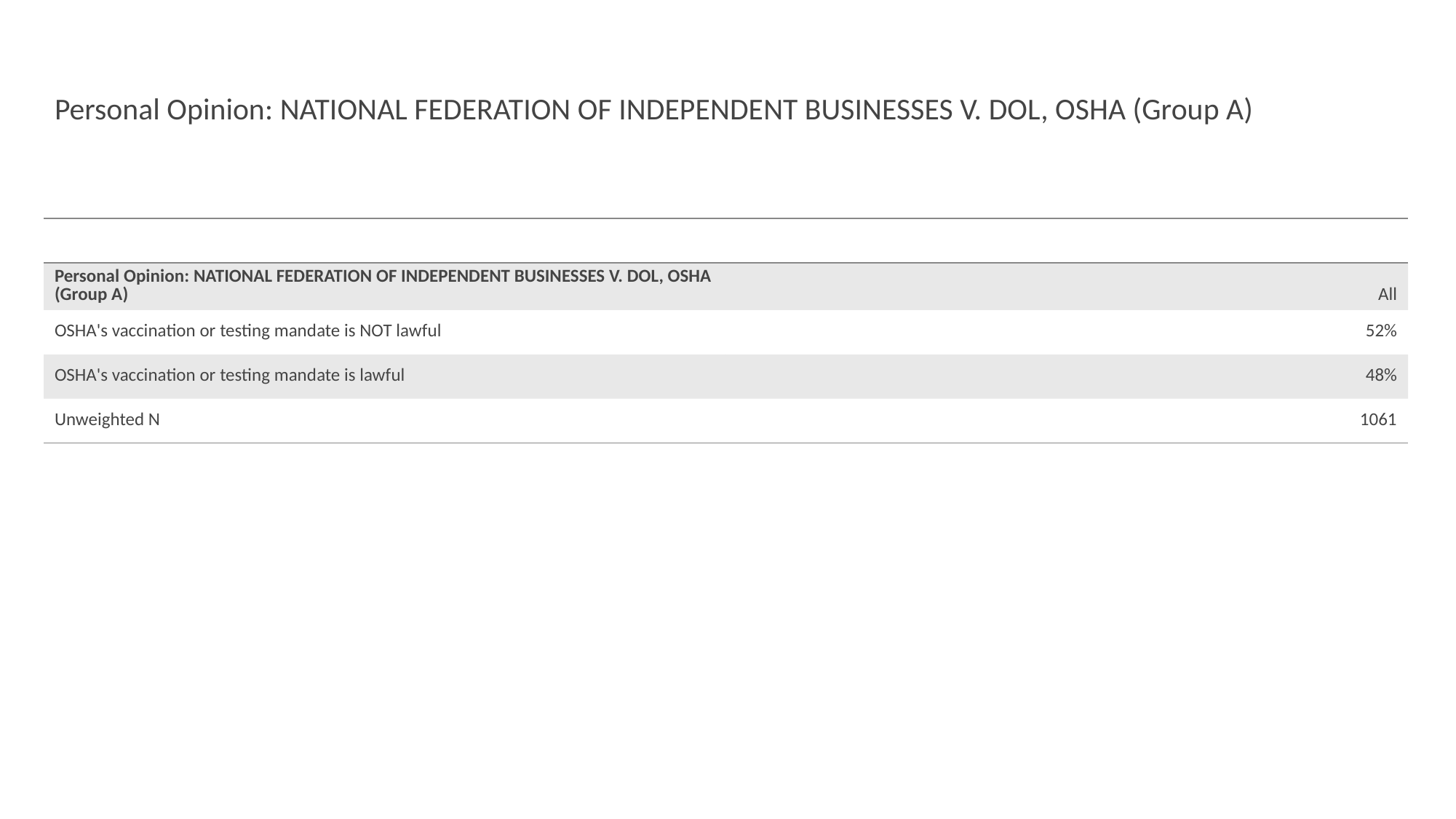

# Personal Opinion: NATIONAL FEDERATION OF INDEPENDENT BUSINESSES V. DOL, OSHA (Group A)

|  |  |
| --- | --- |
| Personal Opinion: NATIONAL FEDERATION OF INDEPENDENT BUSINESSES V. DOL, OSHA (Group A) | All |
| OSHA's vaccination or testing mandate is NOT lawful | 52% |
| OSHA's vaccination or testing mandate is lawful | 48% |
| Unweighted N | 1061 |